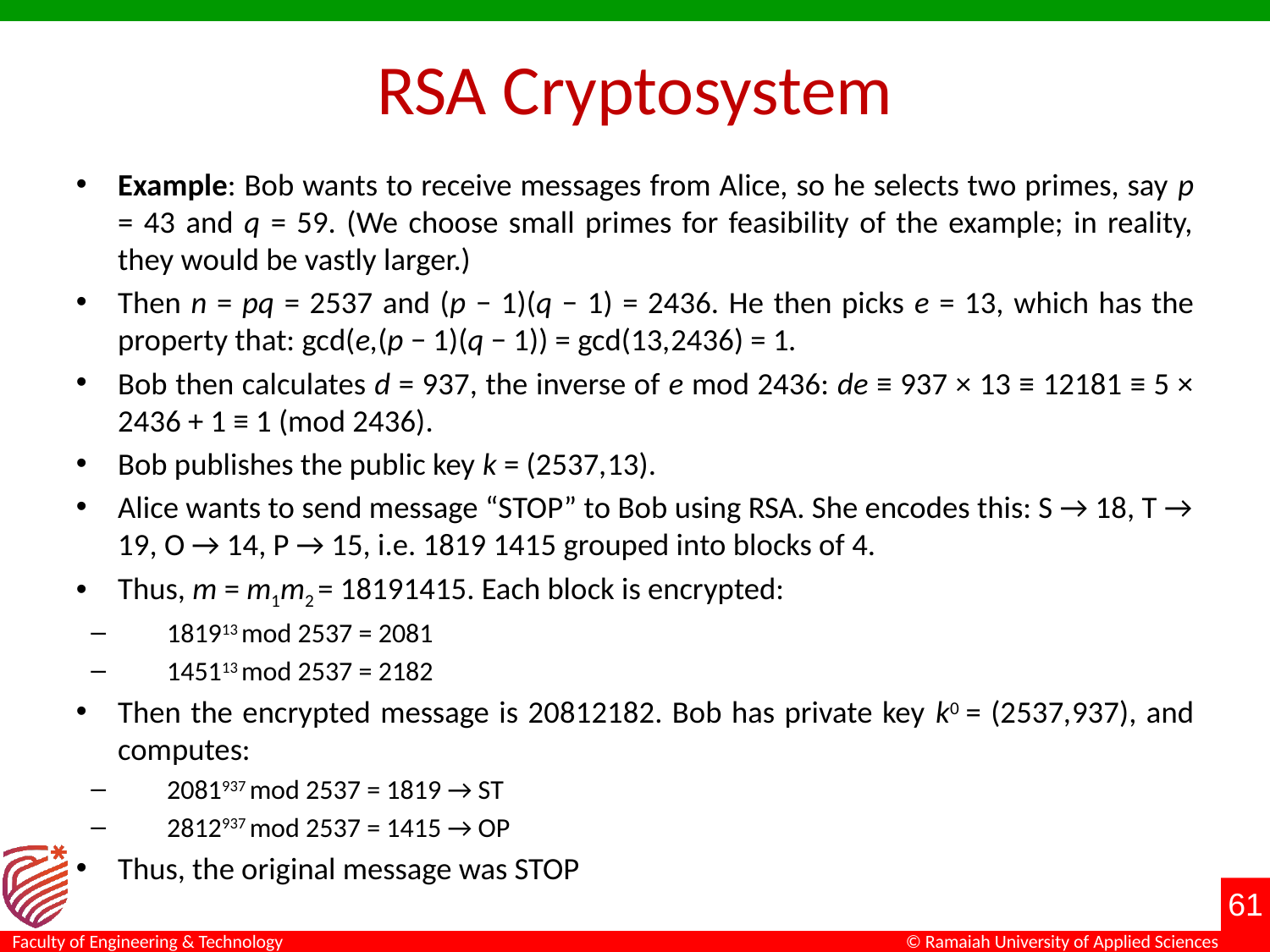

# RSA Cryptosystem
Example: Bob wants to receive messages from Alice, so he selects two primes, say p = 43 and q = 59. (We choose small primes for feasibility of the example; in reality, they would be vastly larger.)
Then n = pq = 2537 and (p − 1)(q − 1) = 2436. He then picks e = 13, which has the property that: gcd(e,(p − 1)(q − 1)) = gcd(13,2436) = 1.
Bob then calculates d = 937, the inverse of e mod 2436: de ≡ 937 × 13 ≡ 12181 ≡ 5 × 2436 + 1 ≡ 1 (mod 2436).
Bob publishes the public key k = (2537,13).
Alice wants to send message “STOP” to Bob using RSA. She encodes this: S → 18, T → 19, O → 14, P → 15, i.e. 1819 1415 grouped into blocks of 4.
Thus, m = m1m2 = 18191415. Each block is encrypted:
181913 mod 2537 = 2081
145113 mod 2537 = 2182
Then the encrypted message is 20812182. Bob has private key k0 = (2537,937), and computes:
2081937 mod 2537 = 1819 → ST
2812937 mod 2537 = 1415 → OP
Thus, the original message was STOP